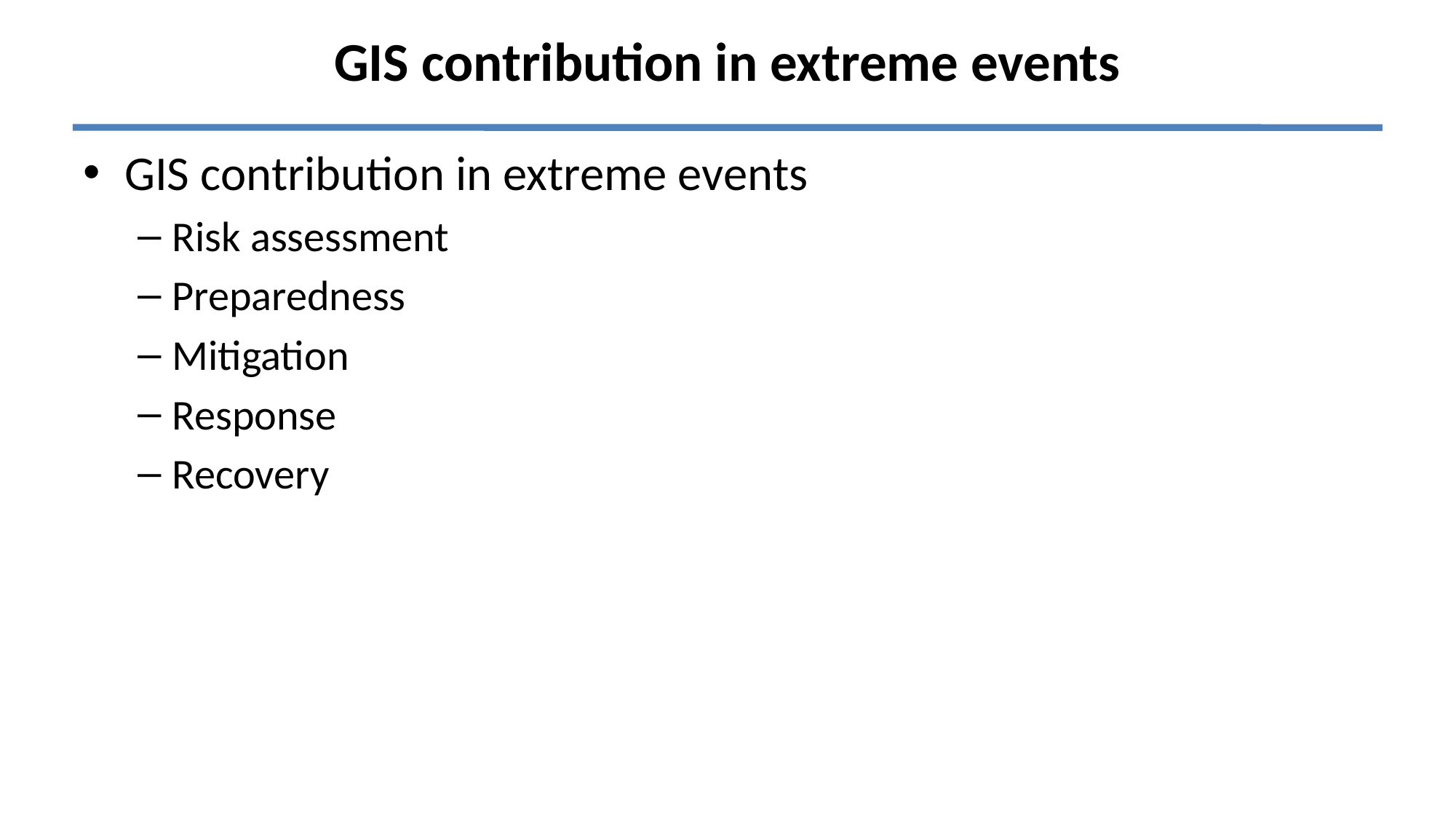

# GIS contribution in extreme events
GIS contribution in extreme events
Risk assessment
Preparedness
Mitigation
Response
Recovery